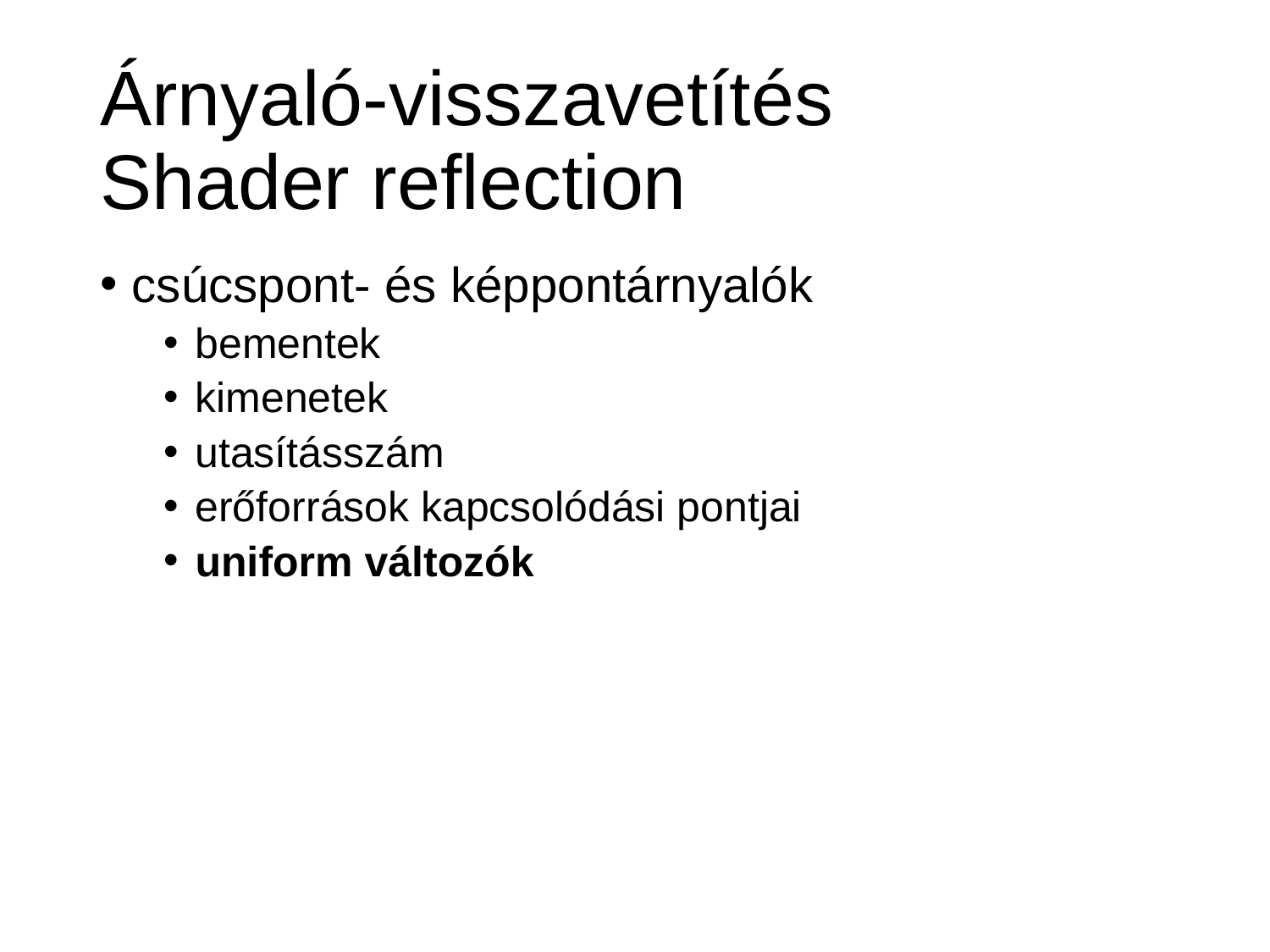

# Árnyaló-visszavetítés Shader reflection
csúcspont- és képpontárnyalók
bementek
kimenetek
utasításszám
erőforrások kapcsolódási pontjai
uniform változók